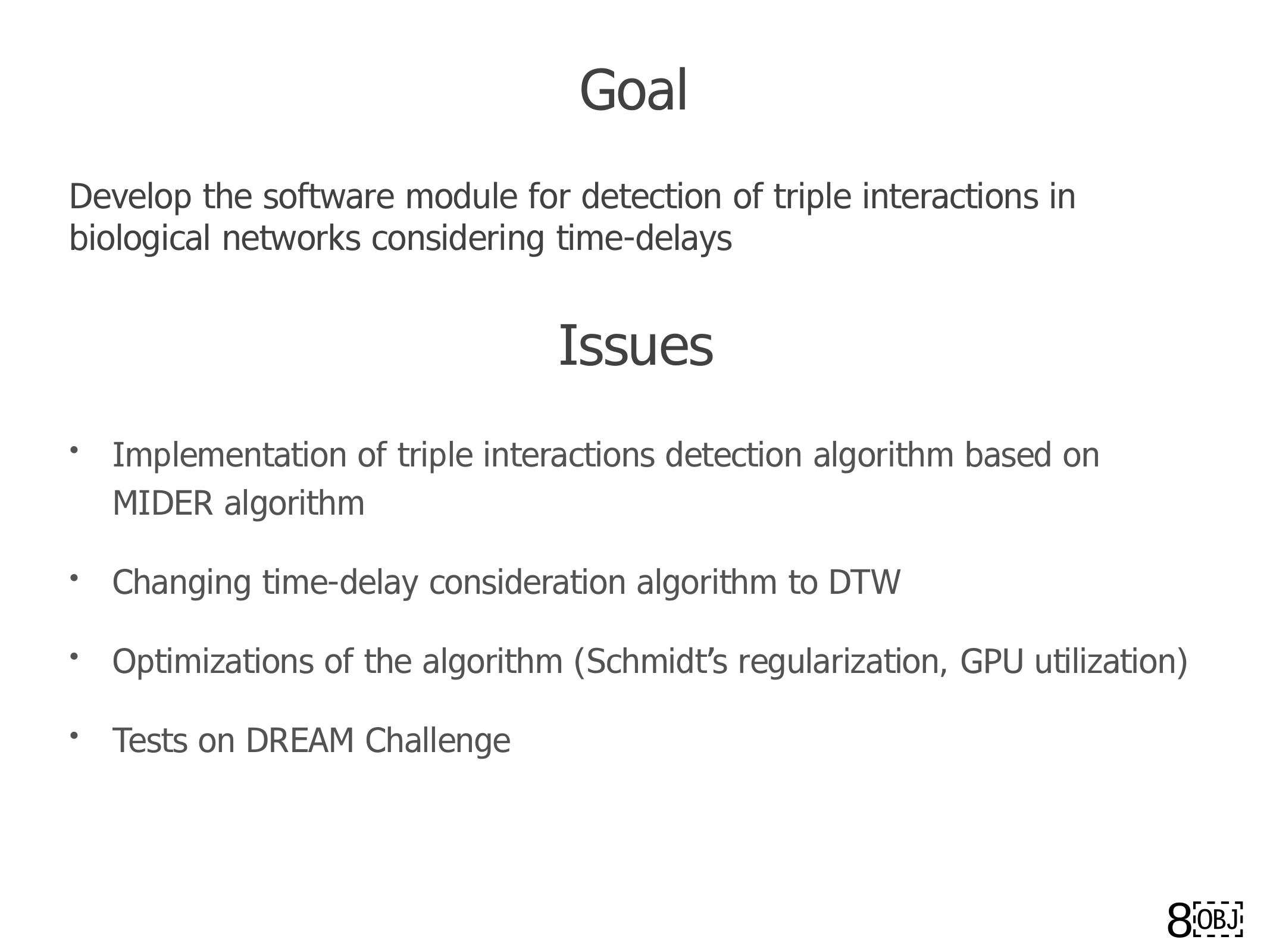

Goal
Develop the software module for detection of triple interactions in biological networks considering time-delays
Issues
Implementation of triple interactions detection algorithm based on MIDER algorithm
Changing time-delay consideration algorithm to DTW
Optimizations of the algorithm (Schmidt’s regularization, GPU utilization)
Tests on DREAM Challenge
8￼